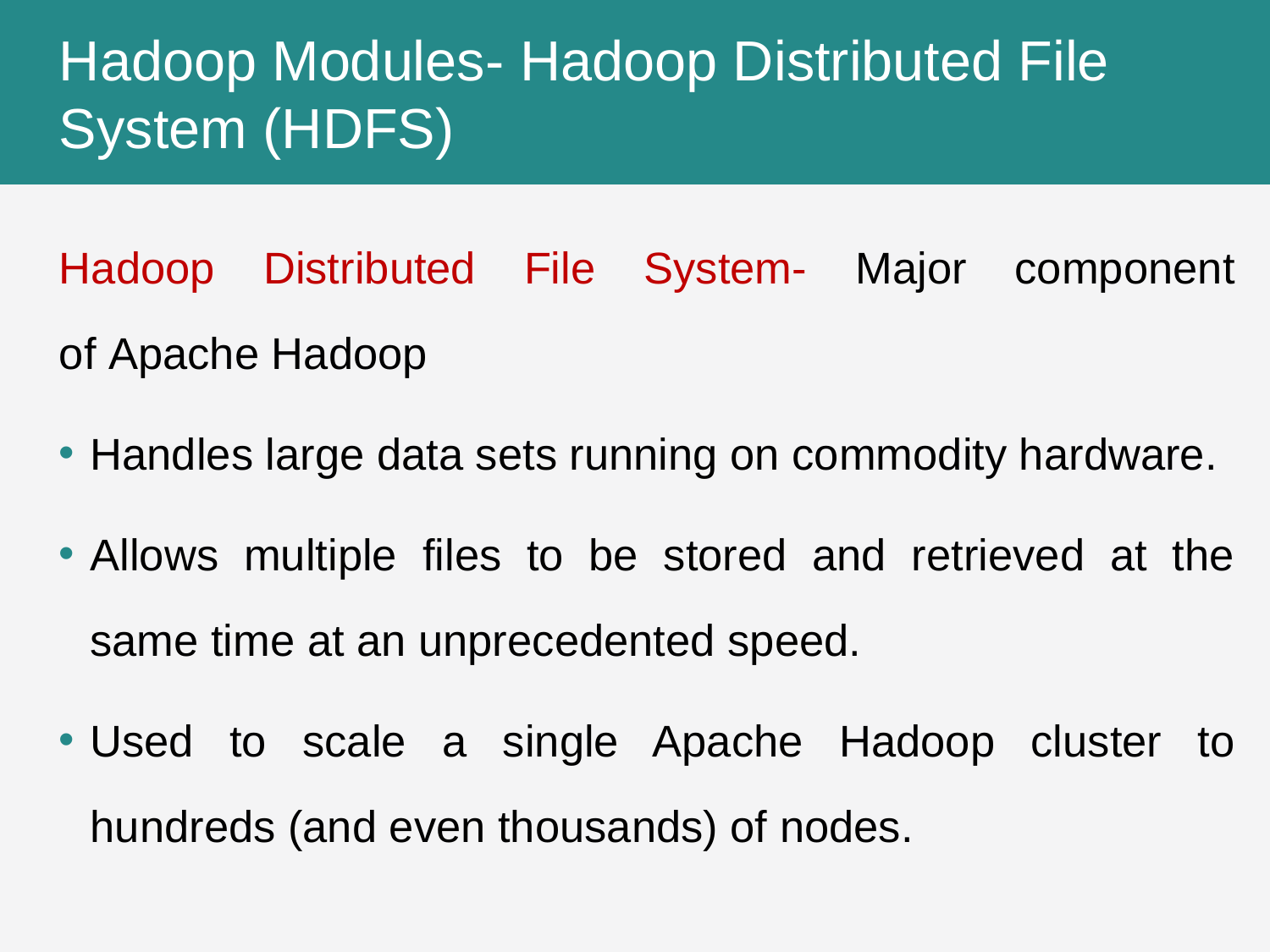

# Hadoop Modules- Hadoop Distributed File System (HDFS)
Hadoop Distributed File System- Major component of Apache Hadoop
Handles large data sets running on commodity hardware.
Allows multiple files to be stored and retrieved at the same time at an unprecedented speed.
Used to scale a single Apache Hadoop cluster to hundreds (and even thousands) of nodes.